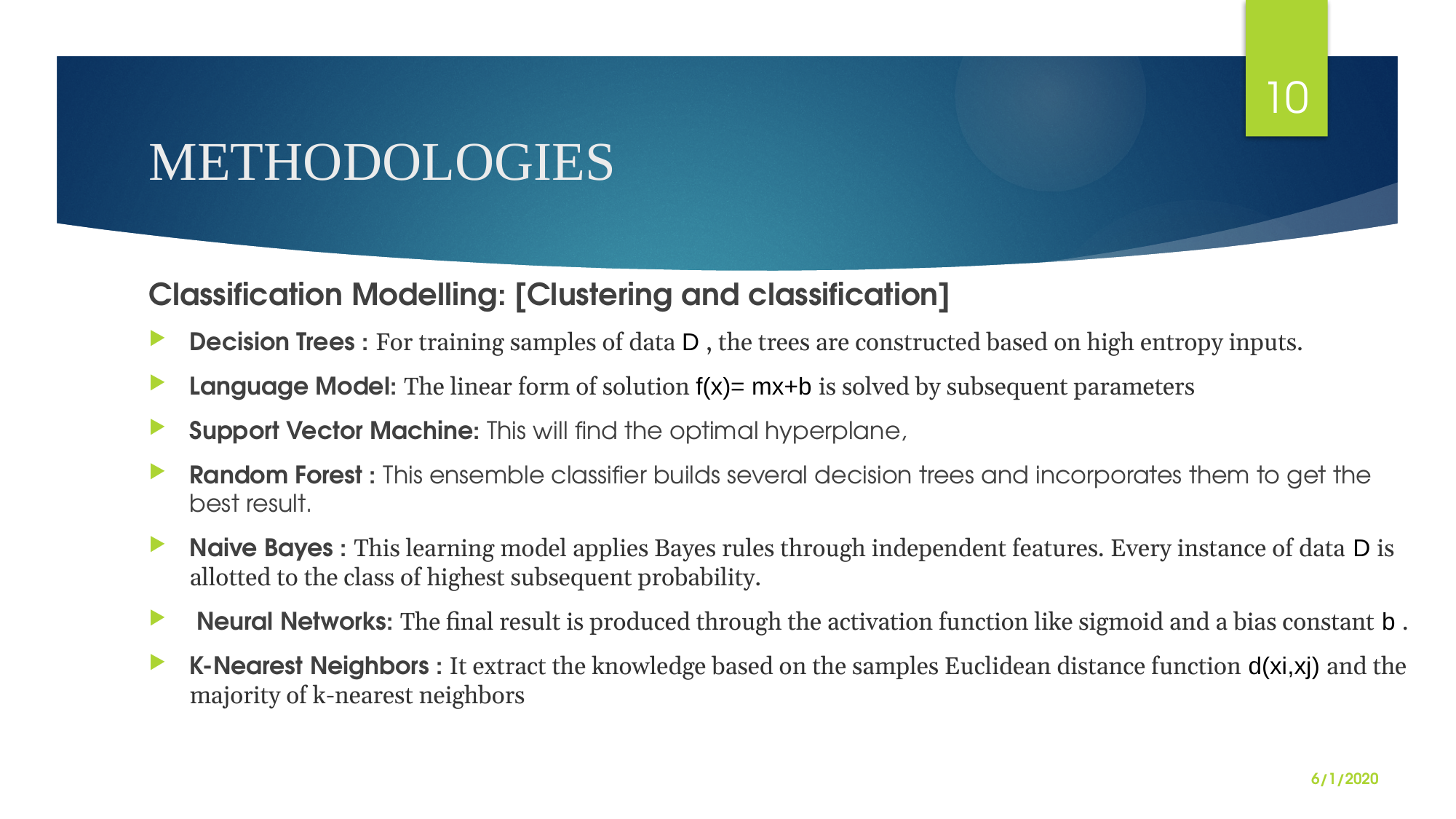

10
# METHODOLOGIES
Classification Modelling: [Clustering and classification]
Decision Trees : For training samples of data D , the trees are constructed based on high entropy inputs.
Language Model: The linear form of solution f(x)= mx+b is solved by subsequent parameters
Support Vector Machine: This will find the optimal hyperplane,
Random Forest : This ensemble classifier builds several decision trees and incorporates them to get the best result.
Naive Bayes : This learning model applies Bayes rules through independent features. Every instance of data D is allotted to the class of highest subsequent probability.
 Neural Networks: The final result is produced through the activation function like sigmoid and a bias constant b .
K-Nearest Neighbors : It extract the knowledge based on the samples Euclidean distance function d(xi,xj) and the majority of k-nearest neighbors

6/1/2020